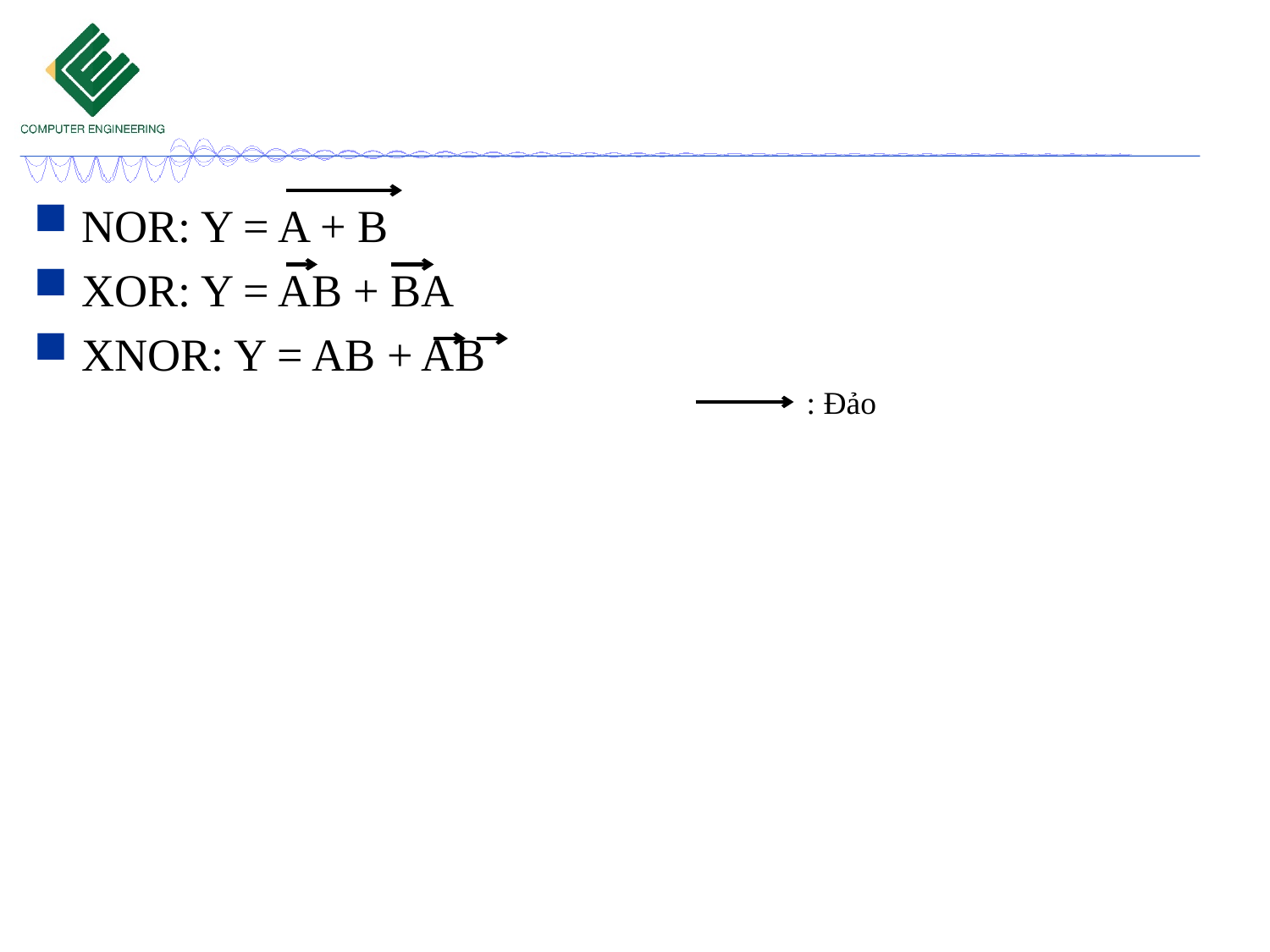

#
NOR: Y = A + B
XOR: Y = AB + BA
XNOR: Y = AB + AB
: Đảo